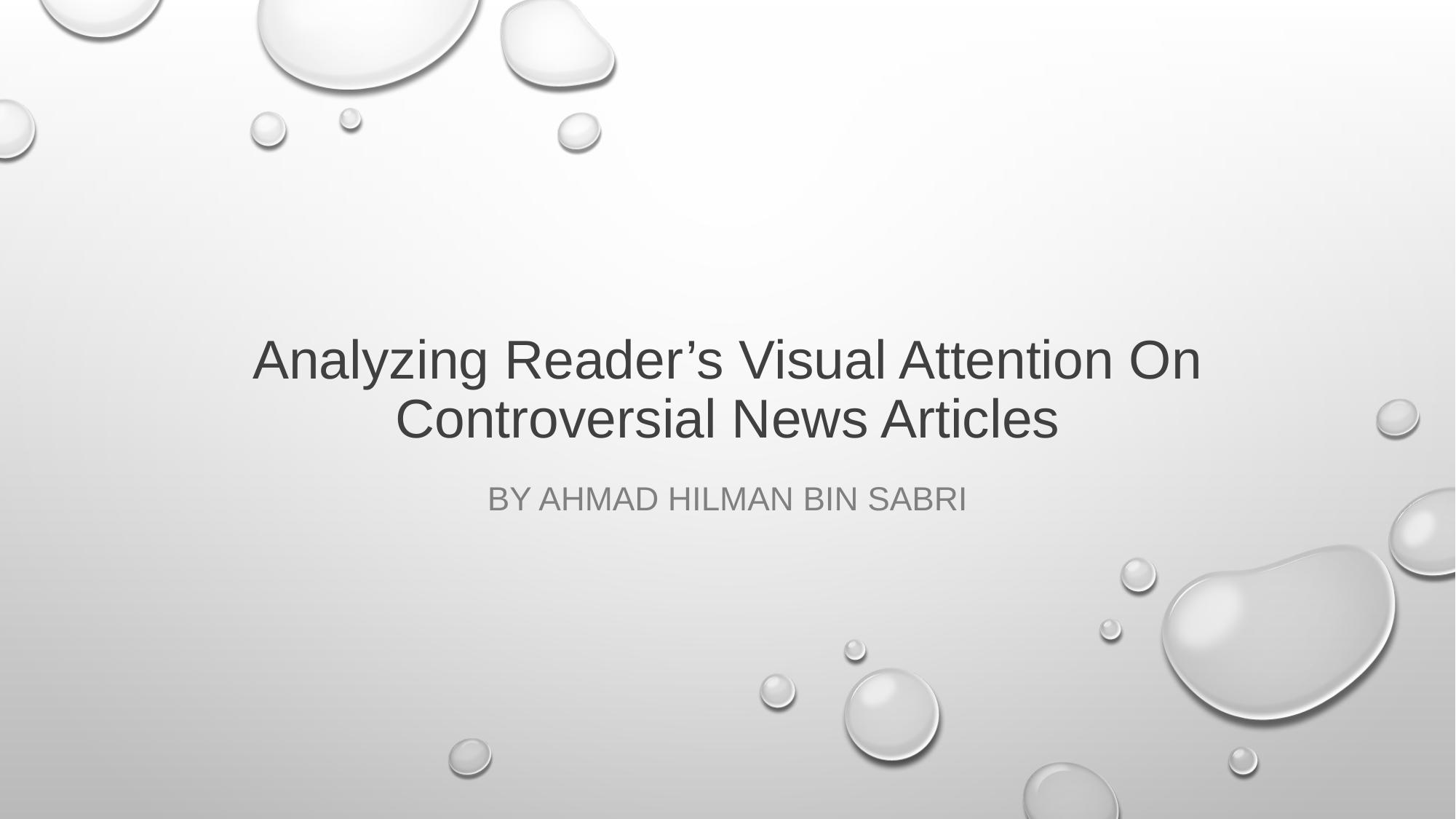

# Analyzing Reader’s Visual Attention On Controversial News Articles
By Ahmad hilman bin sabri